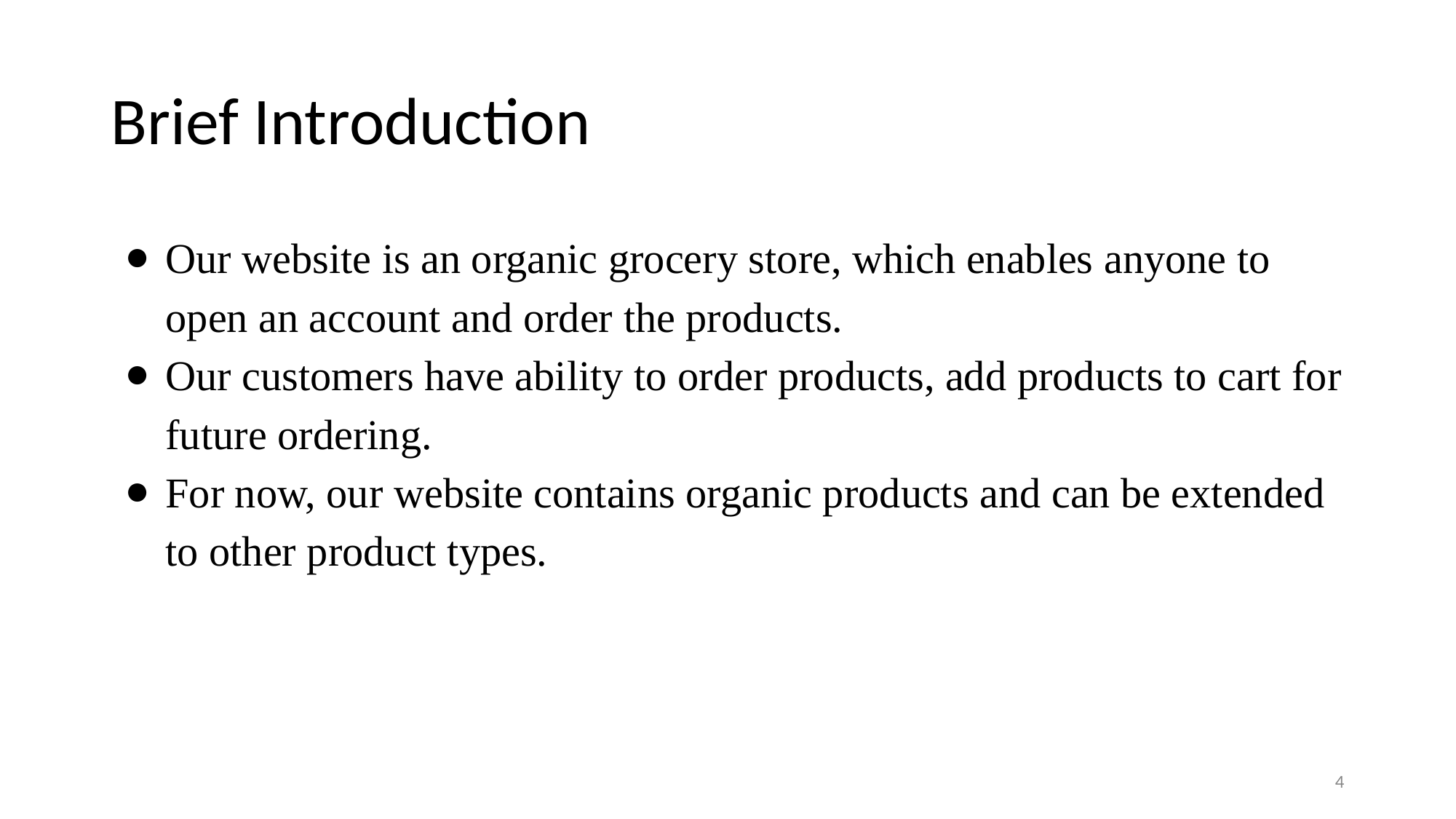

# Brief Introduction
Our website is an organic grocery store, which enables anyone to open an account and order the products.
Our customers have ability to order products, add products to cart for future ordering.
For now, our website contains organic products and can be extended to other product types.
4